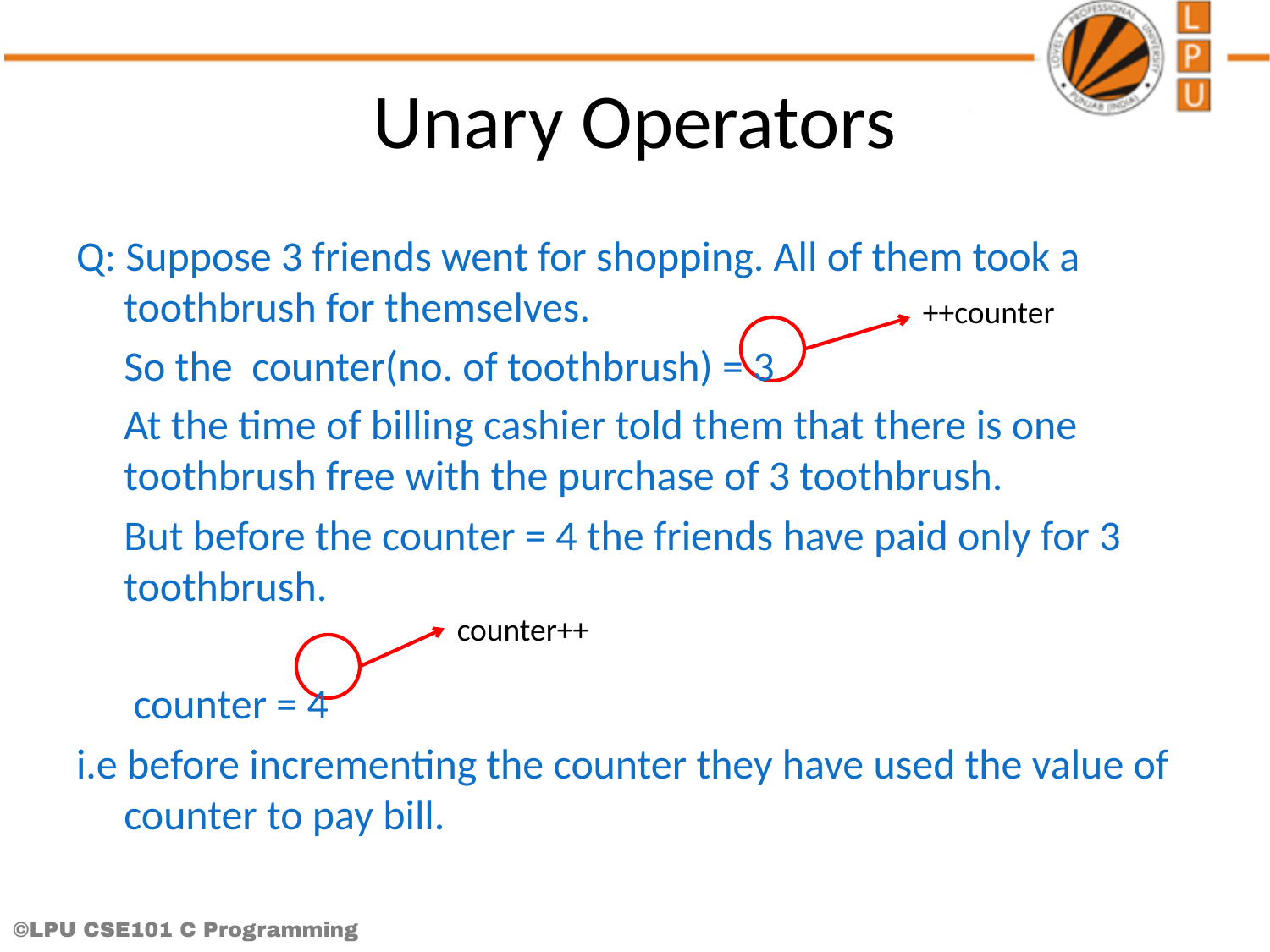

# Unary Operators
Q: Suppose 3 friends went for shopping. All of them took a toothbrush for themselves.
	So the  counter(no. of toothbrush) = 3
	At the time of billing cashier told them that there is one toothbrush free with the purchase of 3 toothbrush.
     But before the counter = 4 the friends have paid only for 3 toothbrush.

      counter = 4
i.e before incrementing the counter they have used the value of counter to pay bill.
++counter

counter++